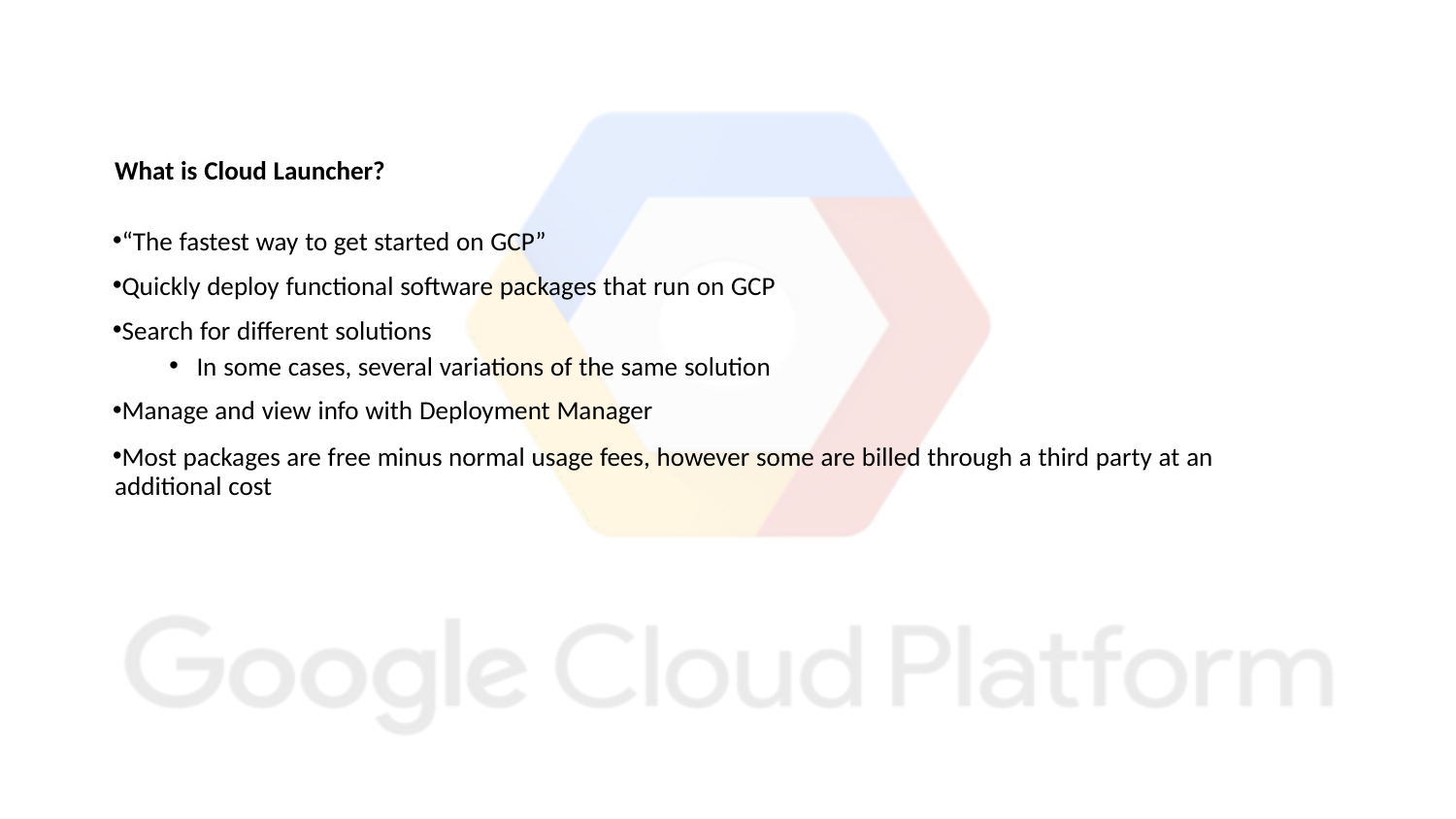

What is Cloud Launcher?

“The fastest way to get started on GCP”
Quickly deploy functional software packages that run on GCP
Search for different solutions
In some cases, several variations of the same solution
Manage and view info with Deployment Manager
Most packages are free minus normal usage fees, however some are billed through a third party at an additional cost